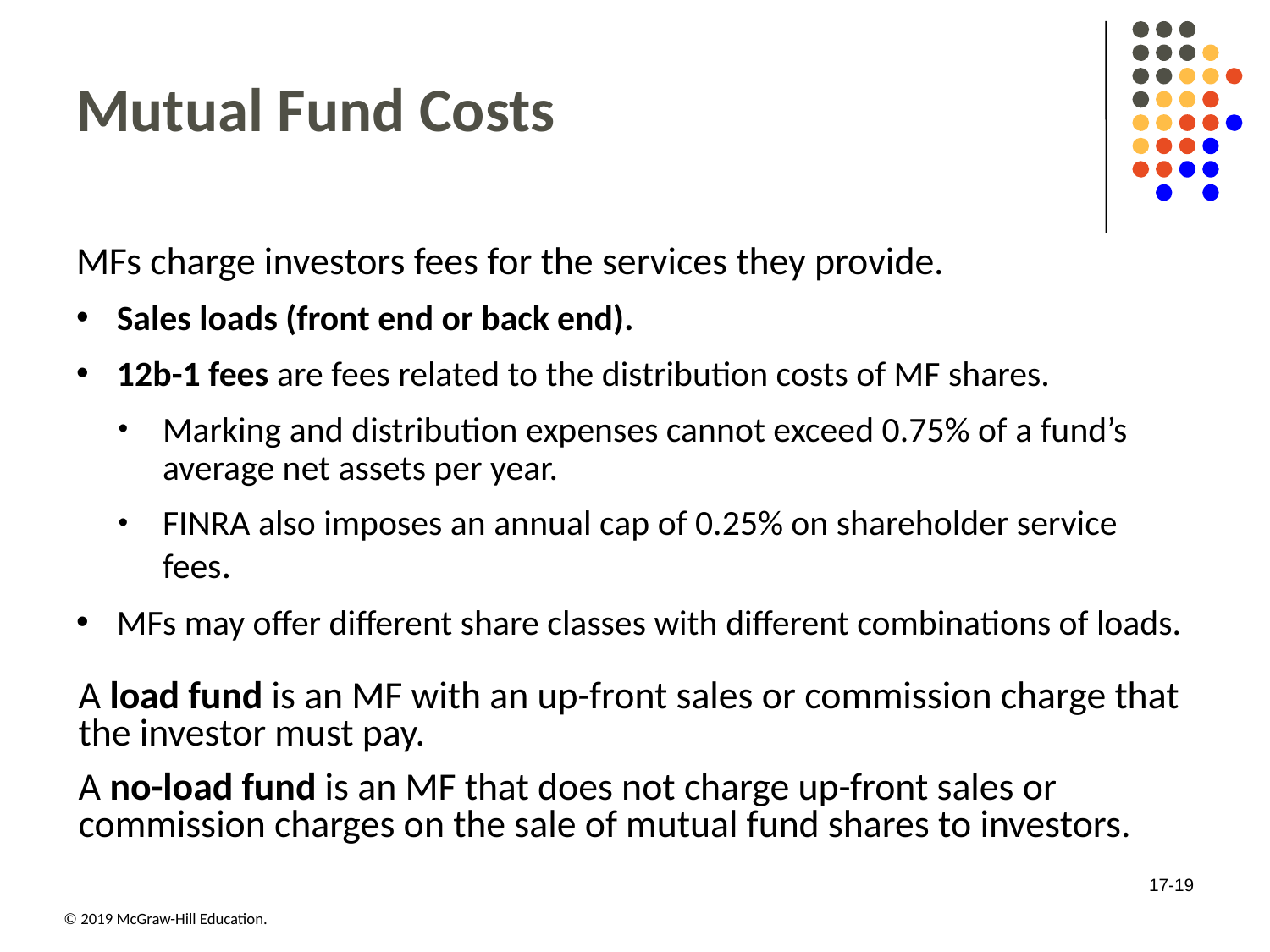

# Mutual Fund Costs
MFs charge investors fees for the services they provide.
Sales loads (front end or back end).
12b-1 fees are fees related to the distribution costs of MF shares.
Marking and distribution expenses cannot exceed 0.75% of a fund’s average net assets per year.
FINRA also imposes an annual cap of 0.25% on shareholder service fees.
MFs may offer different share classes with different combinations of loads.
A load fund is an MF with an up-front sales or commission charge that the investor must pay.
A no-load fund is an MF that does not charge up-front sales or commission charges on the sale of mutual fund shares to investors.
17-19